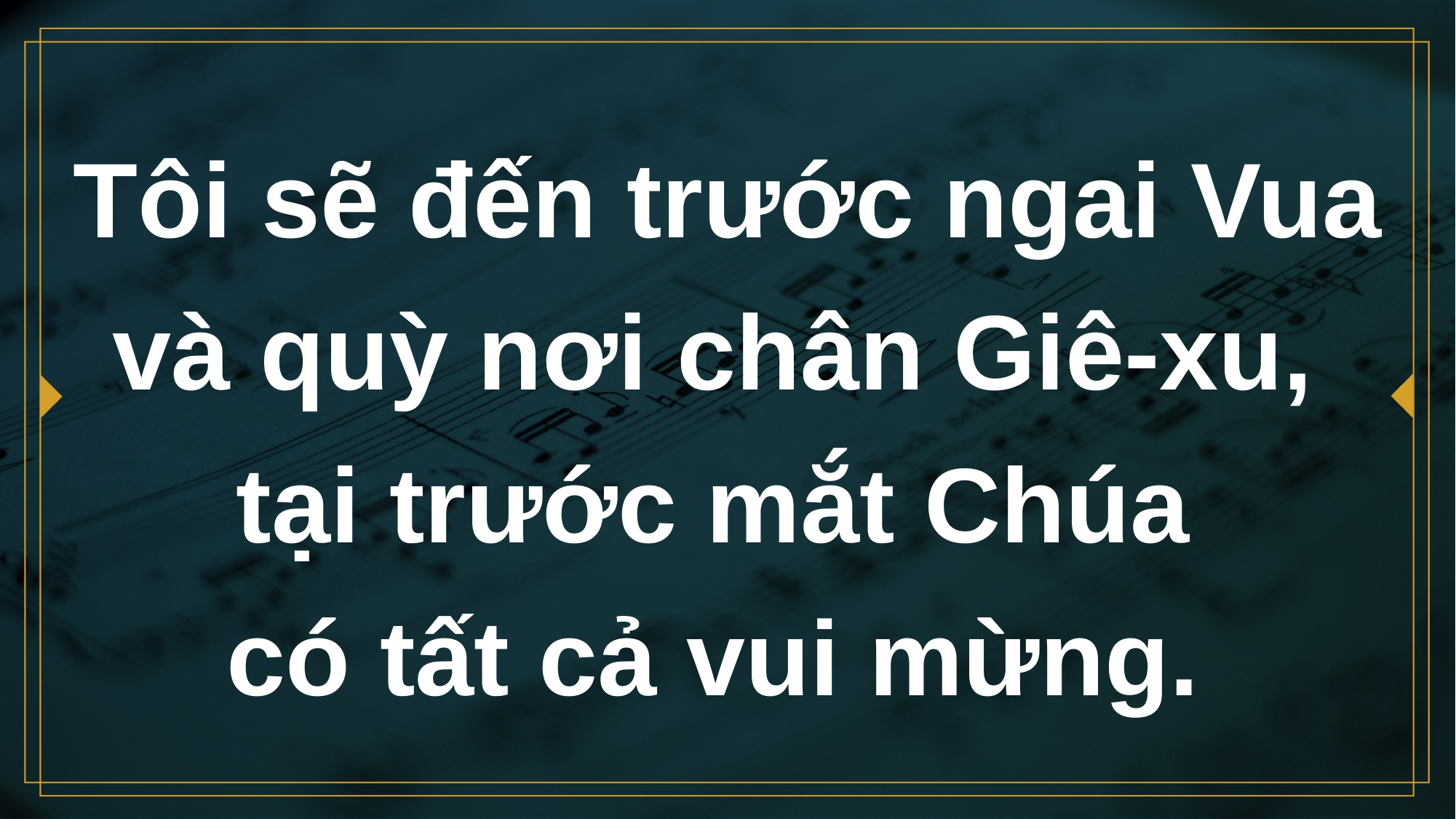

# Tôi sẽ đến trước ngai Vua và quỳ nơi chân Giê-xu,
tại trước mắt Chúa
có tất cả vui mừng.